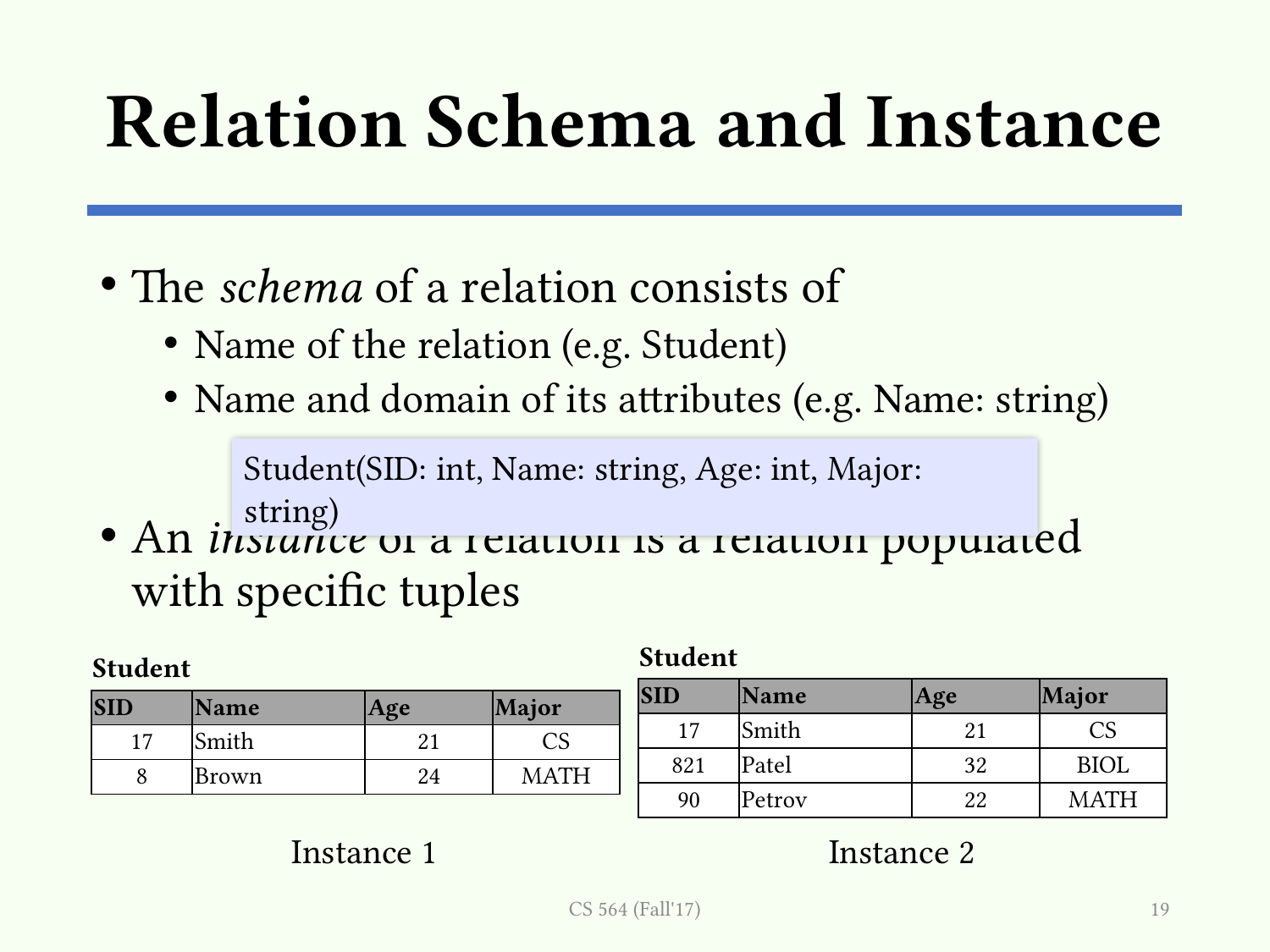

# Relation Schema and Instance
The schema of a relation consists of
Name of the relation (e.g. Student)
Name and domain of its attributes (e.g. Name: string)

An instance of a relation is a relation populated with specific tuples
Student(SID: int, Name: string, Age: int, Major: string)
Student
Student
| SID | Name | Age | Major |
| --- | --- | --- | --- |
| 17 | Smith | 21 | CS |
| 821 | Patel | 32 | BIOL |
| 90 | Petrov | 22 | MATH |
| SID | Name | Age | Major |
| --- | --- | --- | --- |
| 17 | Smith | 21 | CS |
| 8 | Brown | 24 | MATH |
Instance 1
Instance 2
CS 564 (Fall'17)
19